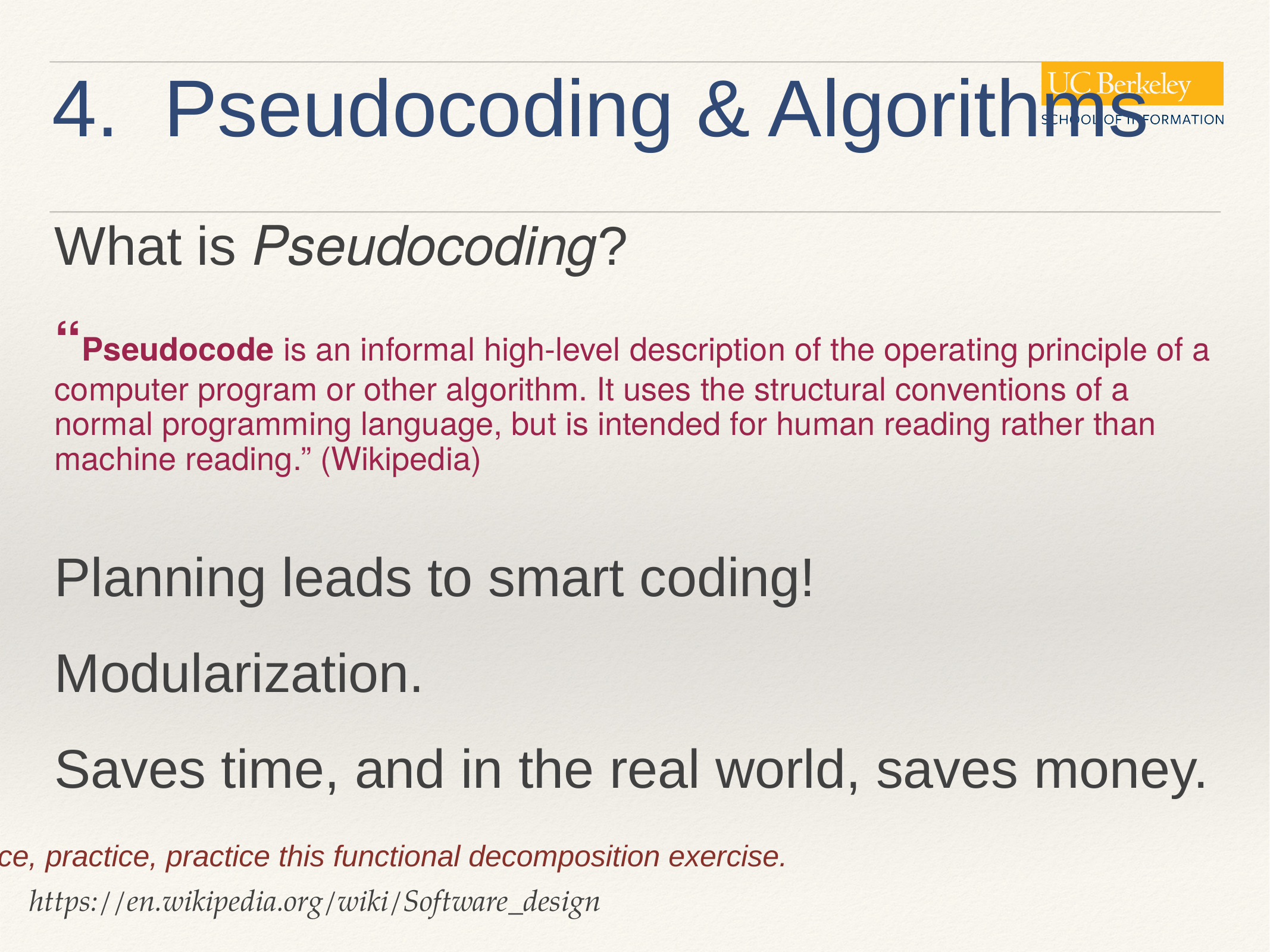

# 4.  Pseudocoding & Algorithms
What is Pseudocoding?
“Pseudocode is an informal high-level description of the operating principle of a computer program or other algorithm. It uses the structural conventions of a normal programming language, but is intended for human reading rather than machine reading.” (Wikipedia)
Planning leads to smart coding!
Modularization.
Saves time, and in the real world, saves money.
Practice, practice, practice this functional decomposition exercise.
https://en.wikipedia.org/wiki/Software_design
8